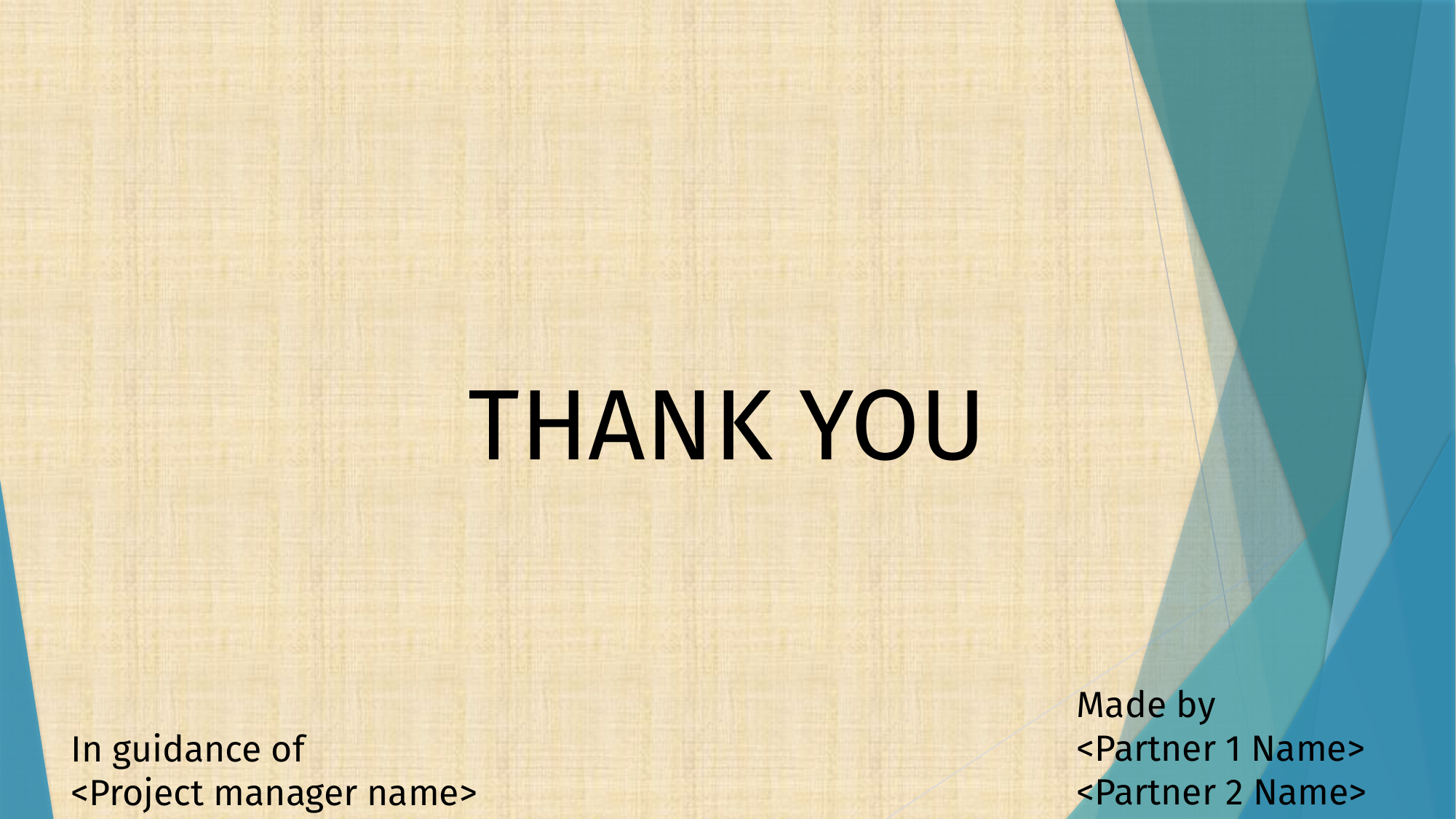

THANK YOU
Made by
<Partner 1 Name>
<Partner 2 Name>
In guidance of
<Project manager name>